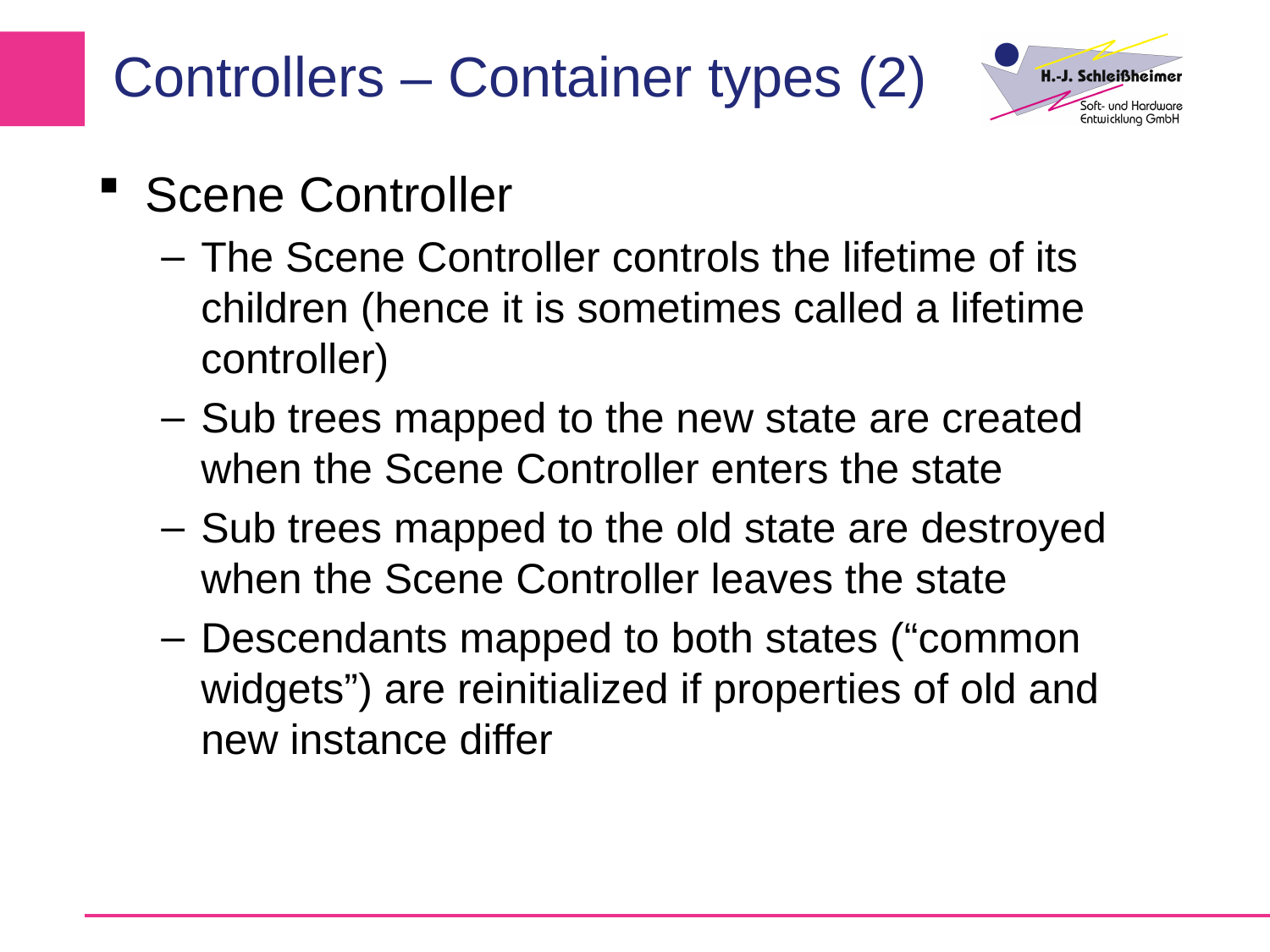

# Controllers – Container types (2)
Scene Controller
The Scene Controller controls the lifetime of its children (hence it is sometimes called a lifetime controller)
Sub trees mapped to the new state are created when the Scene Controller enters the state
Sub trees mapped to the old state are destroyed when the Scene Controller leaves the state
Descendants mapped to both states (“common widgets”) are reinitialized if properties of old and new instance differ